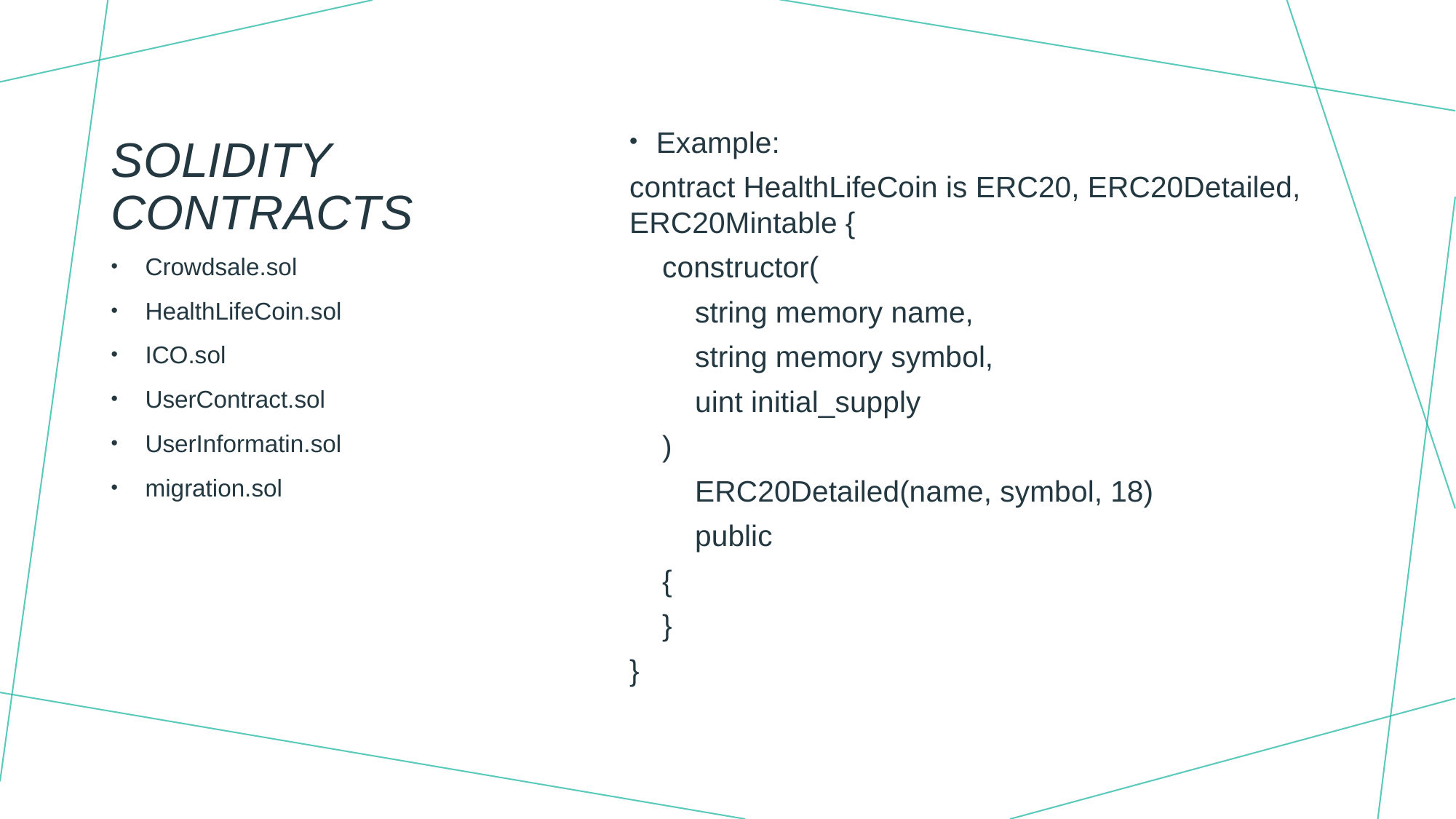

# Solidity contracts
Example:
contract HealthLifeCoin is ERC20, ERC20Detailed, ERC20Mintable {
    constructor(
        string memory name,
        string memory symbol,
        uint initial_supply
    )
        ERC20Detailed(name, symbol, 18)
        public
    {
    }
}
Crowdsale.sol
HealthLifeCoin.sol
ICO.sol
UserContract.sol
UserInformatin.sol
migration.sol